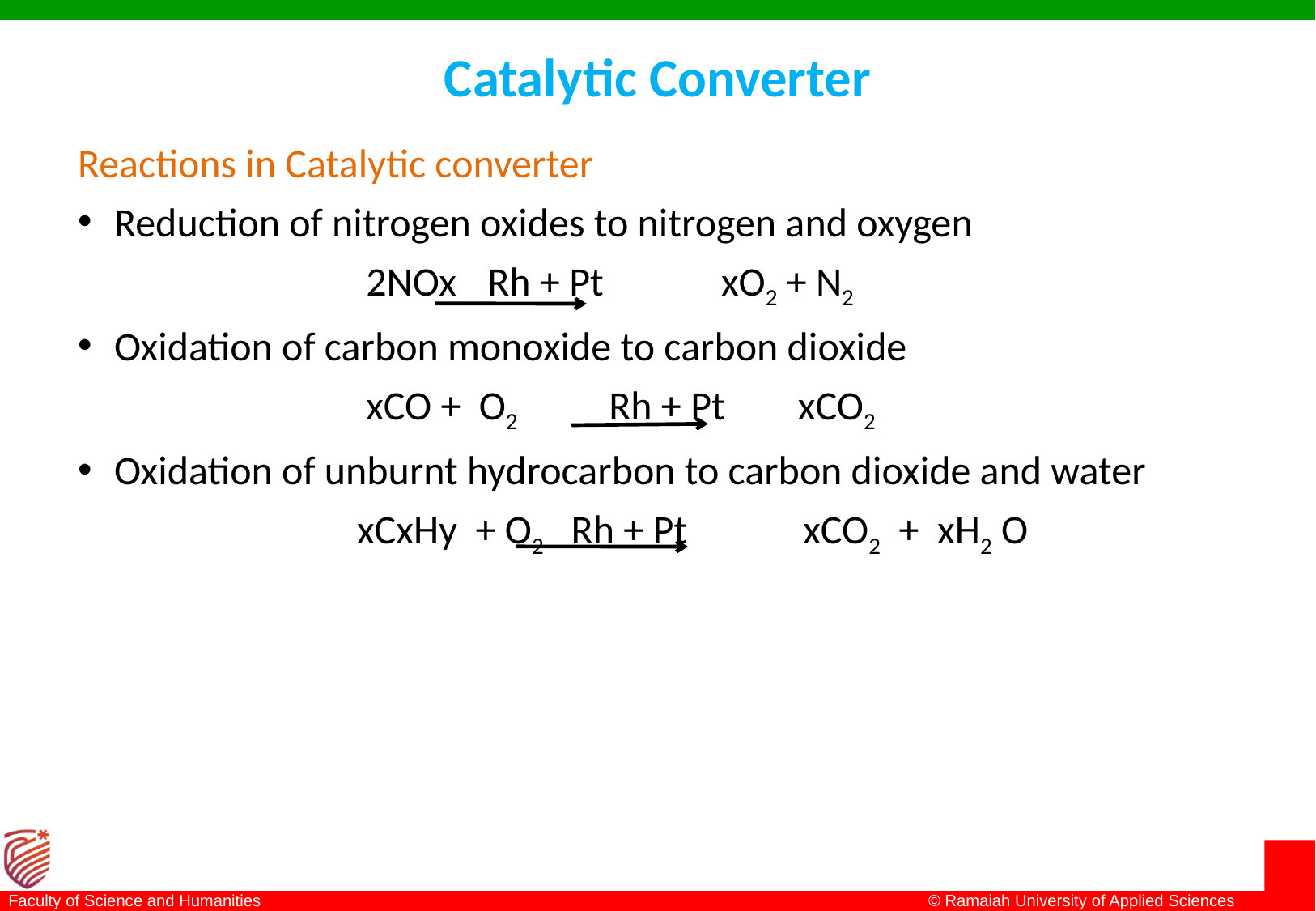

# Catalytic Converter
Reactions in Catalytic converter
Reduction of nitrogen oxides to nitrogen and oxygen
			 2NOx  	 Rh + Pt	xO2 + N2
Oxidation of carbon monoxide to carbon dioxide
			 xCO +  O2	 Rh + Pt        xCO2
Oxidation of unburnt hydrocarbon to carbon dioxide and water
	                 	xCxHy  + O2   Rh + Pt  	         xCO2  +  xH2 O